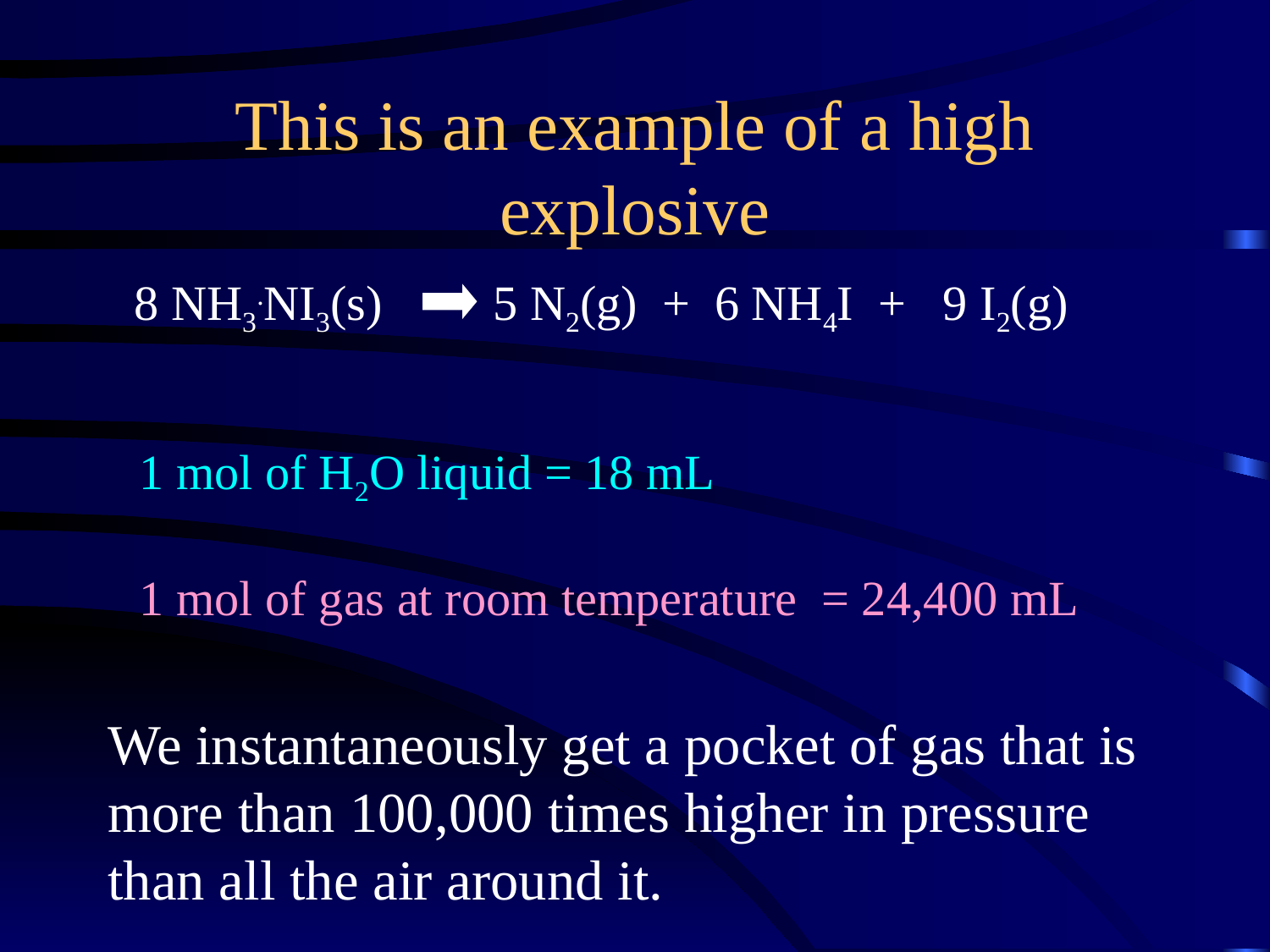

This is an example of a high explosive
8 NH3.NI3(s)         5 N2(g)  +  6 NH4I  +   9 I2(g)

1 mol of H2O liquid = 18 mL

1 mol of gas at room temperature  = 24,400 mL
We instantaneously get a pocket of gas that is more than 100,000 times higher in pressure than all the air around it.